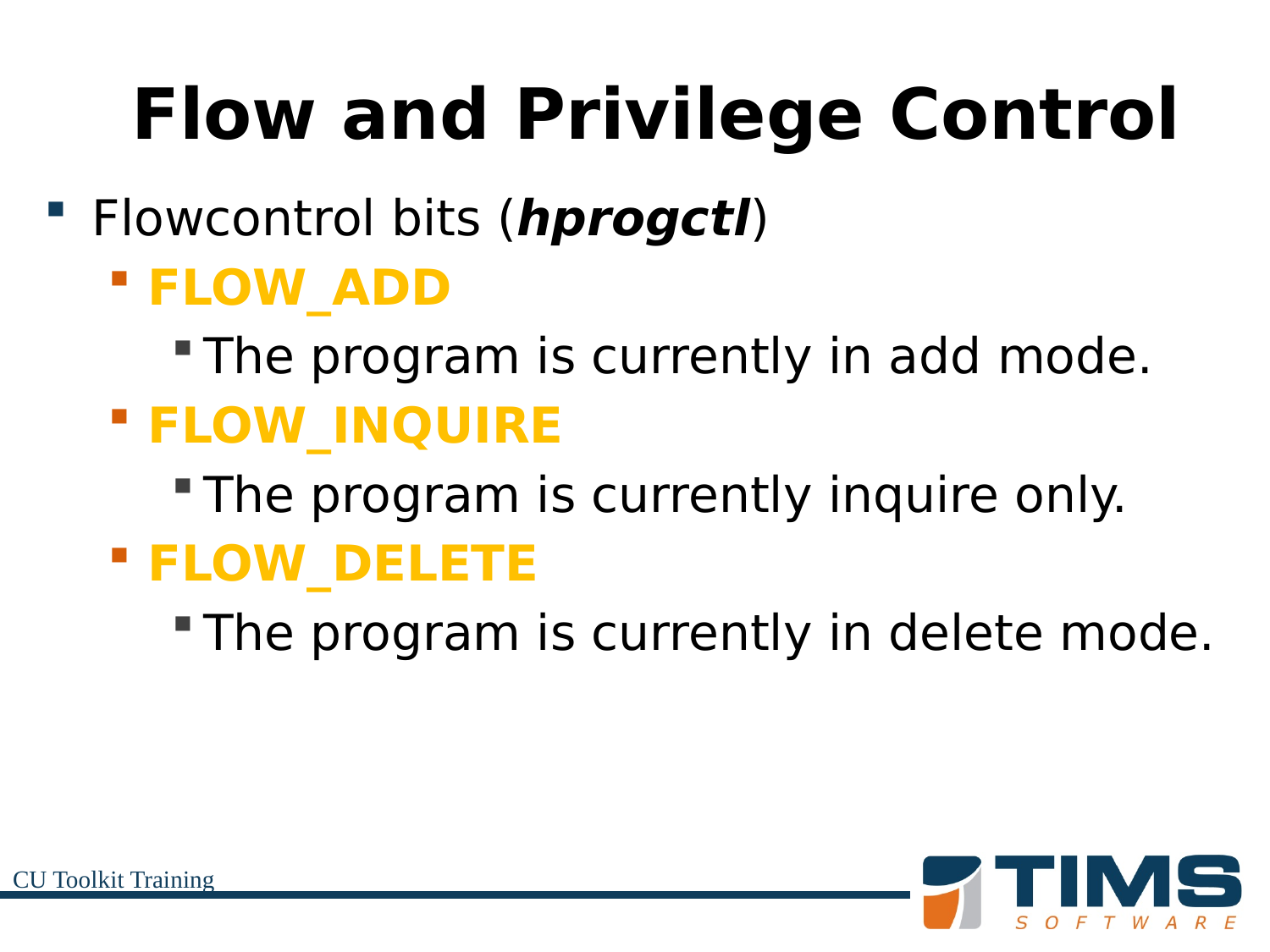

# Flow and Privilege Control
Flowcontrol bits (hprogctl)
FLOW_ADD
The program is currently in add mode.
FLOW_INQUIRE
The program is currently inquire only.
FLOW_DELETE
The program is currently in delete mode.
CU Toolkit Training